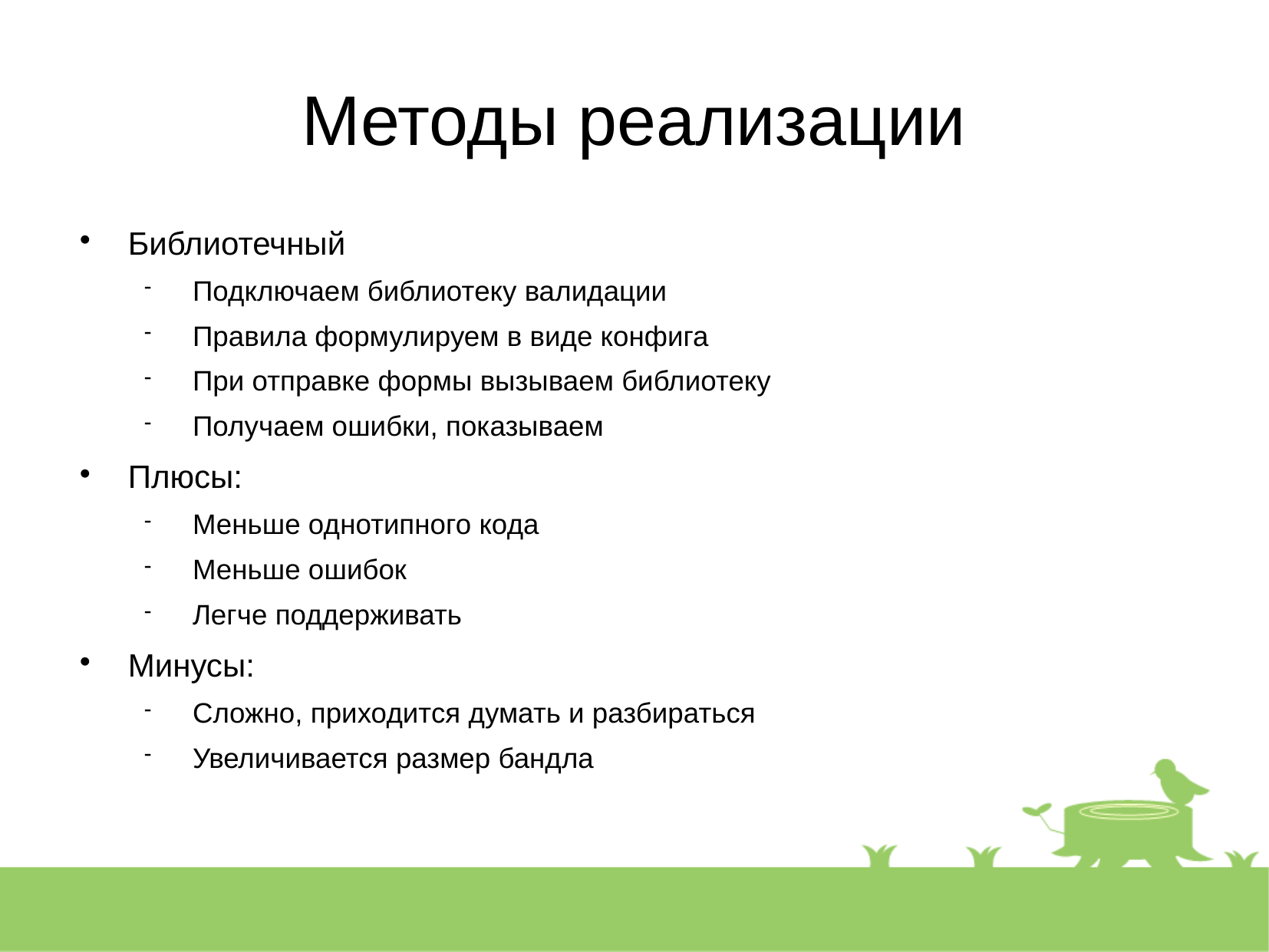

Методы реализации
Библиотечный
Подключаем библиотеку валидации
Правила формулируем в виде конфига
При отправке формы вызываем библиотеку
Получаем ошибки, показываем
Плюсы:
Меньше однотипного кода
Меньше ошибок
Легче поддерживать
Минусы:
Сложно, приходится думать и разбираться
Увеличивается размер бандла